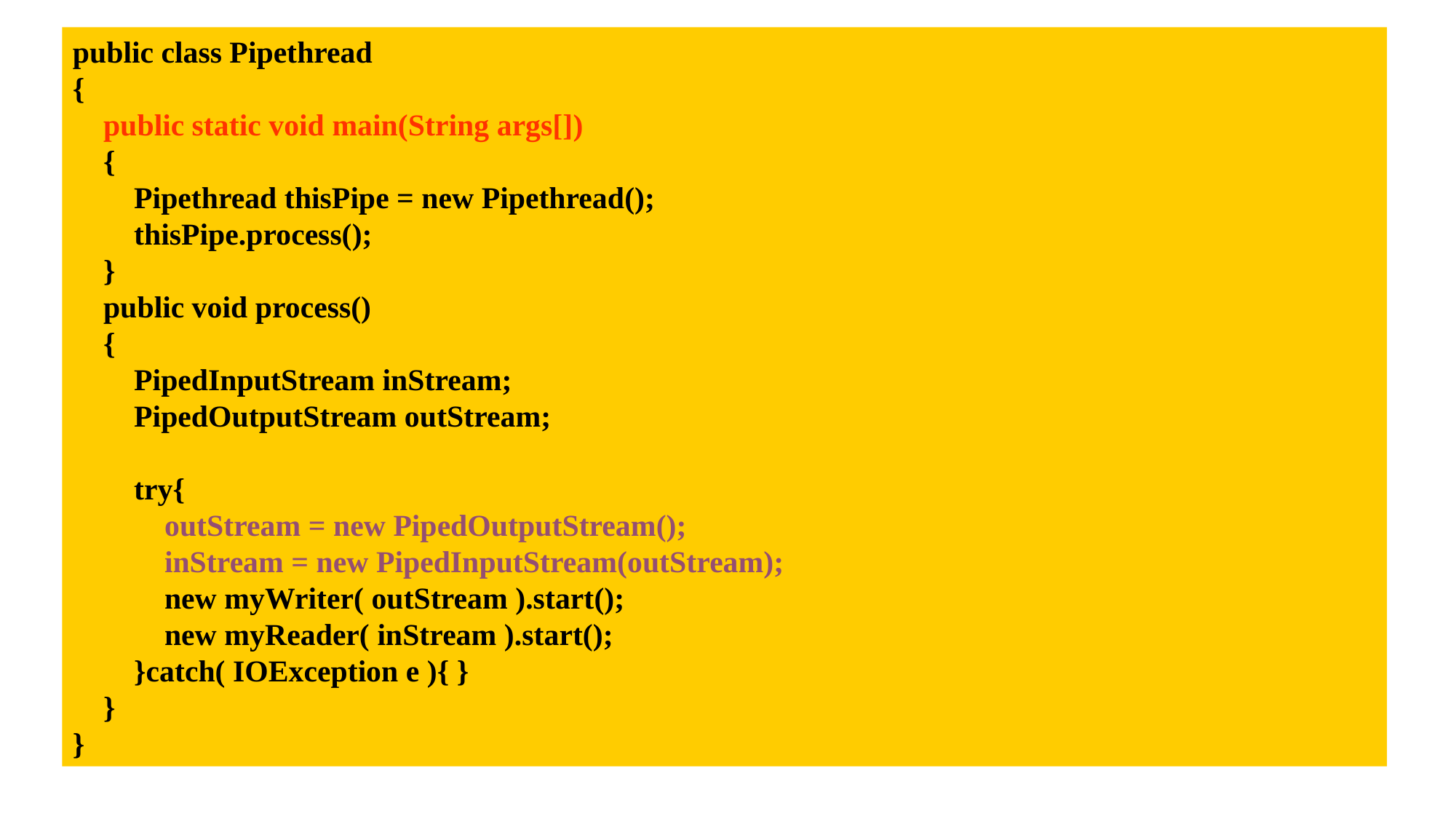

public class Pipethread
{
    public static void main(String args[])
    {
        Pipethread thisPipe = new Pipethread();
        thisPipe.process();
    }
    public void process()
    {
        PipedInputStream inStream;
        PipedOutputStream outStream;

        try{
            outStream = new PipedOutputStream();
            inStream = new PipedInputStream(outStream);
            new myWriter( outStream ).start();
            new myReader( inStream ).start();
        }catch( IOException e ){ }
    }
}